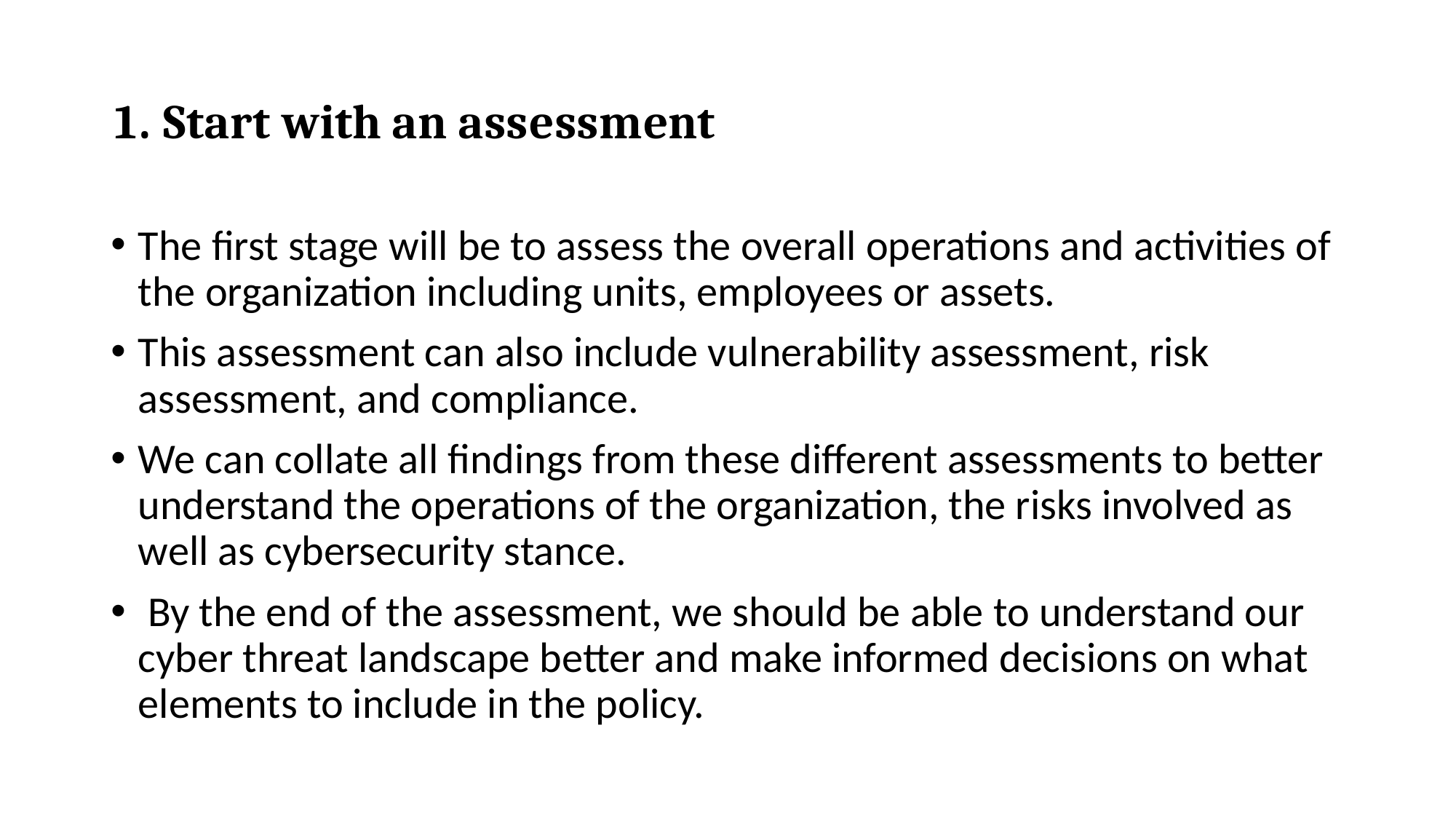

# 1. Start with an assessment
The first stage will be to assess the overall operations and activities of the organization including units, employees or assets.
This assessment can also include vulnerability assessment, risk assessment, and compliance.
We can collate all findings from these different assessments to better understand the operations of the organization, the risks involved as well as cybersecurity stance.
 By the end of the assessment, we should be able to understand our cyber threat landscape better and make informed decisions on what elements to include in the policy.